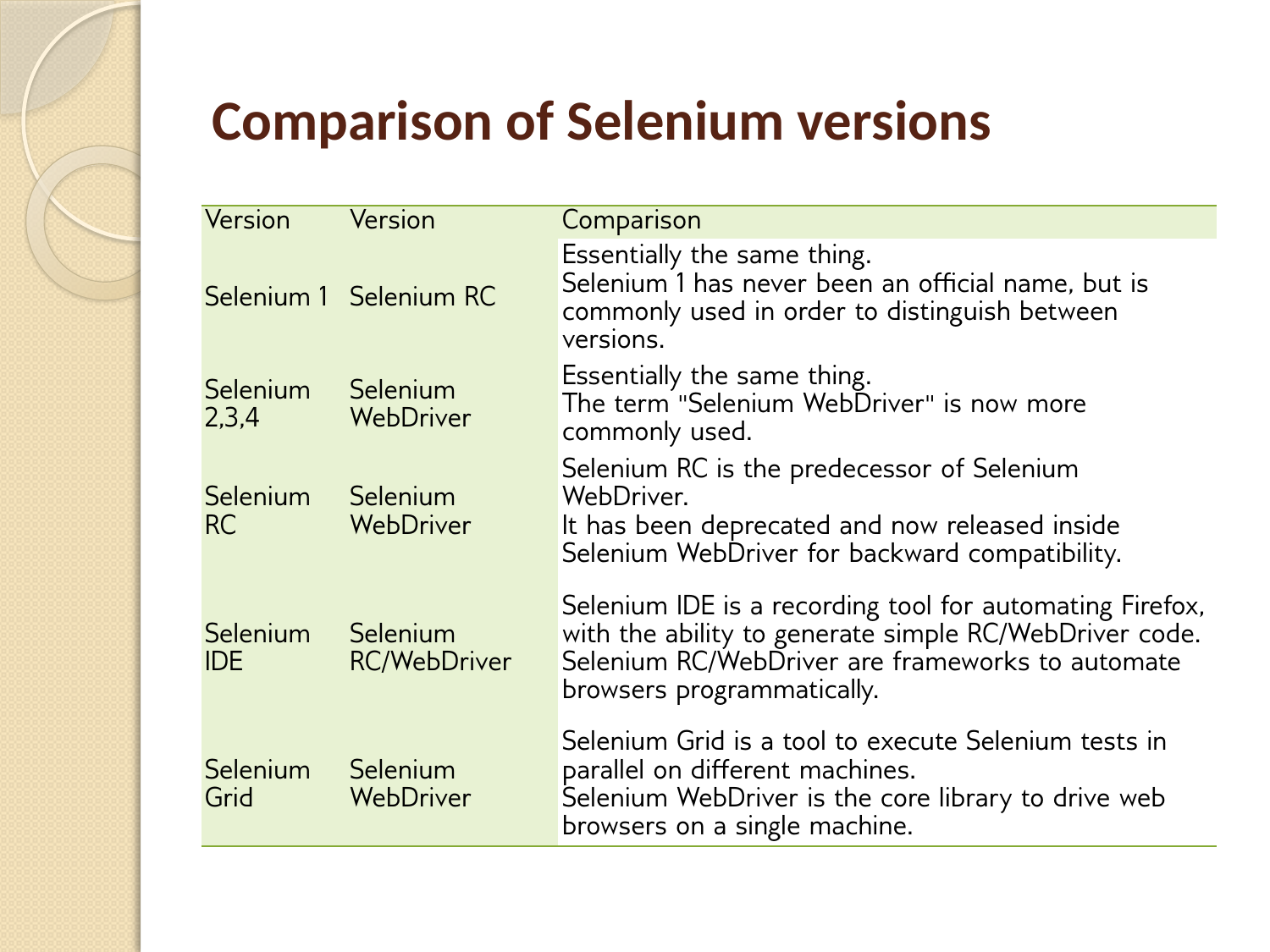

# Comparison of Selenium versions
| Version | Version | Comparison |
| --- | --- | --- |
| Selenium 1 | Selenium RC | Essentially the same thing. Selenium 1 has never been an official name, but is commonly used in order to distinguish between versions. |
| Selenium 2,3,4 | Selenium WebDriver | Essentially the same thing. The term "Selenium WebDriver" is now more commonly used. |
| Selenium RC | Selenium WebDriver | Selenium RC is the predecessor of Selenium WebDriver. It has been deprecated and now released inside Selenium WebDriver for backward compatibility. |
| Selenium IDE | Selenium RC/WebDriver | Selenium IDE is a recording tool for automating Firefox, with the ability to generate simple RC/WebDriver code. Selenium RC/WebDriver are frameworks to automate browsers programmatically. |
| Selenium Grid | Selenium WebDriver | Selenium Grid is a tool to execute Selenium tests in parallel on different machines. Selenium WebDriver is the core library to drive web browsers on a single machine. |